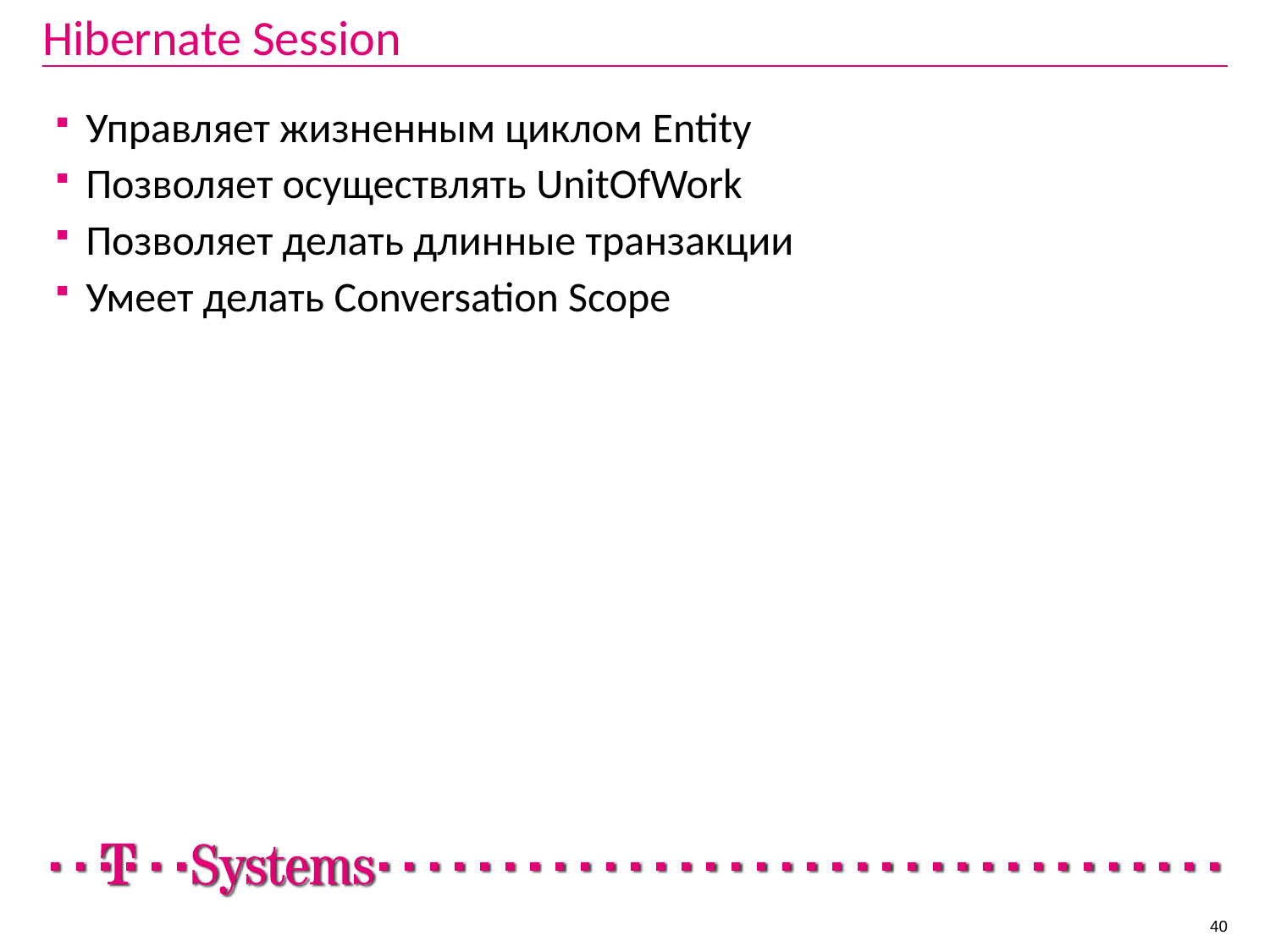

# Hibernate Session
Управляет жизненным циклом Entity
Позволяет осуществлять UnitOfWork
Позволяет делать длинные транзакции
Умеет делать Conversation Scope
40